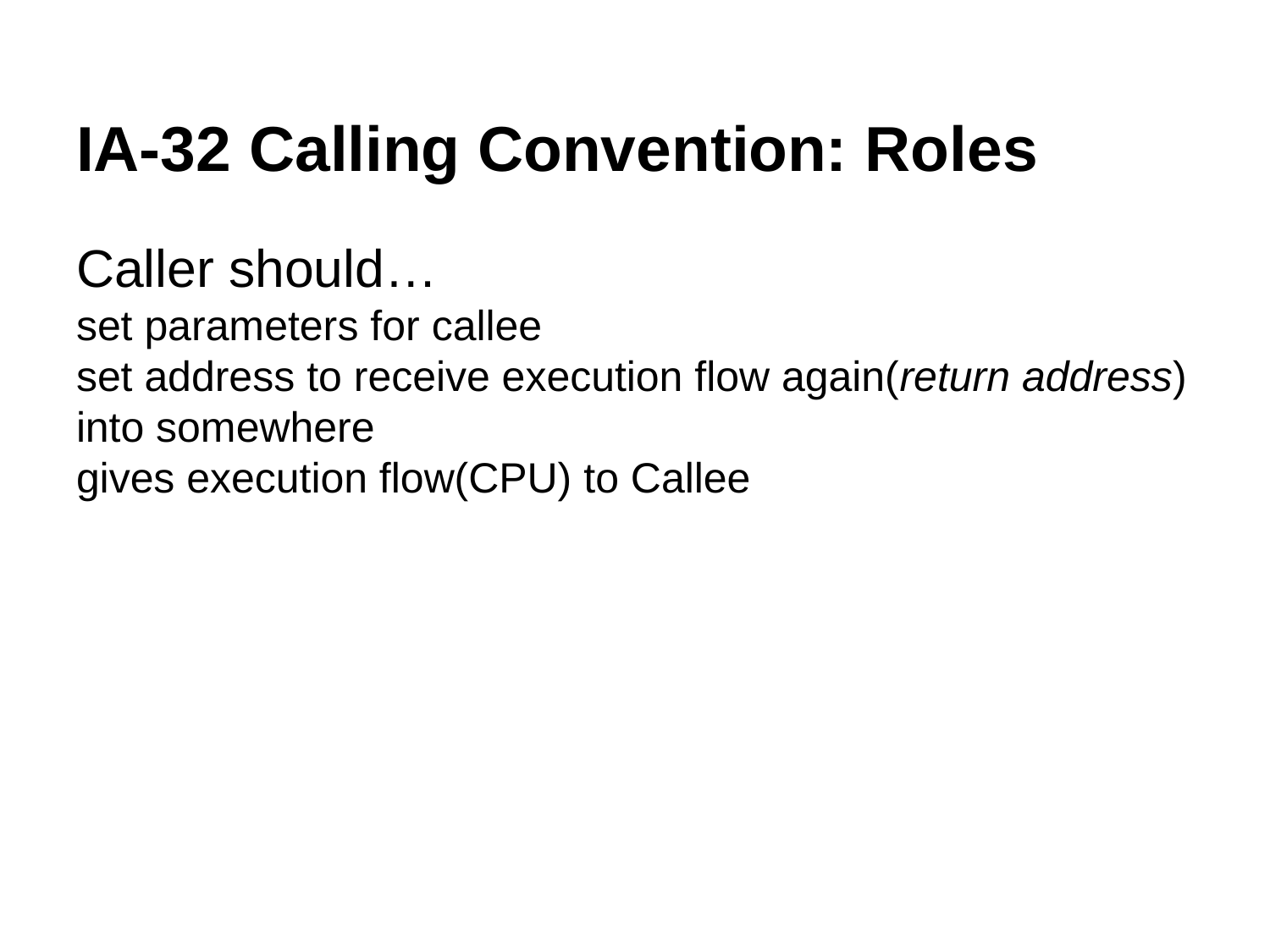

IA-32 Calling Convention: Roles
Caller should…
set parameters for callee
set address to receive execution flow again(return address) into somewhere
gives execution flow(CPU) to Callee